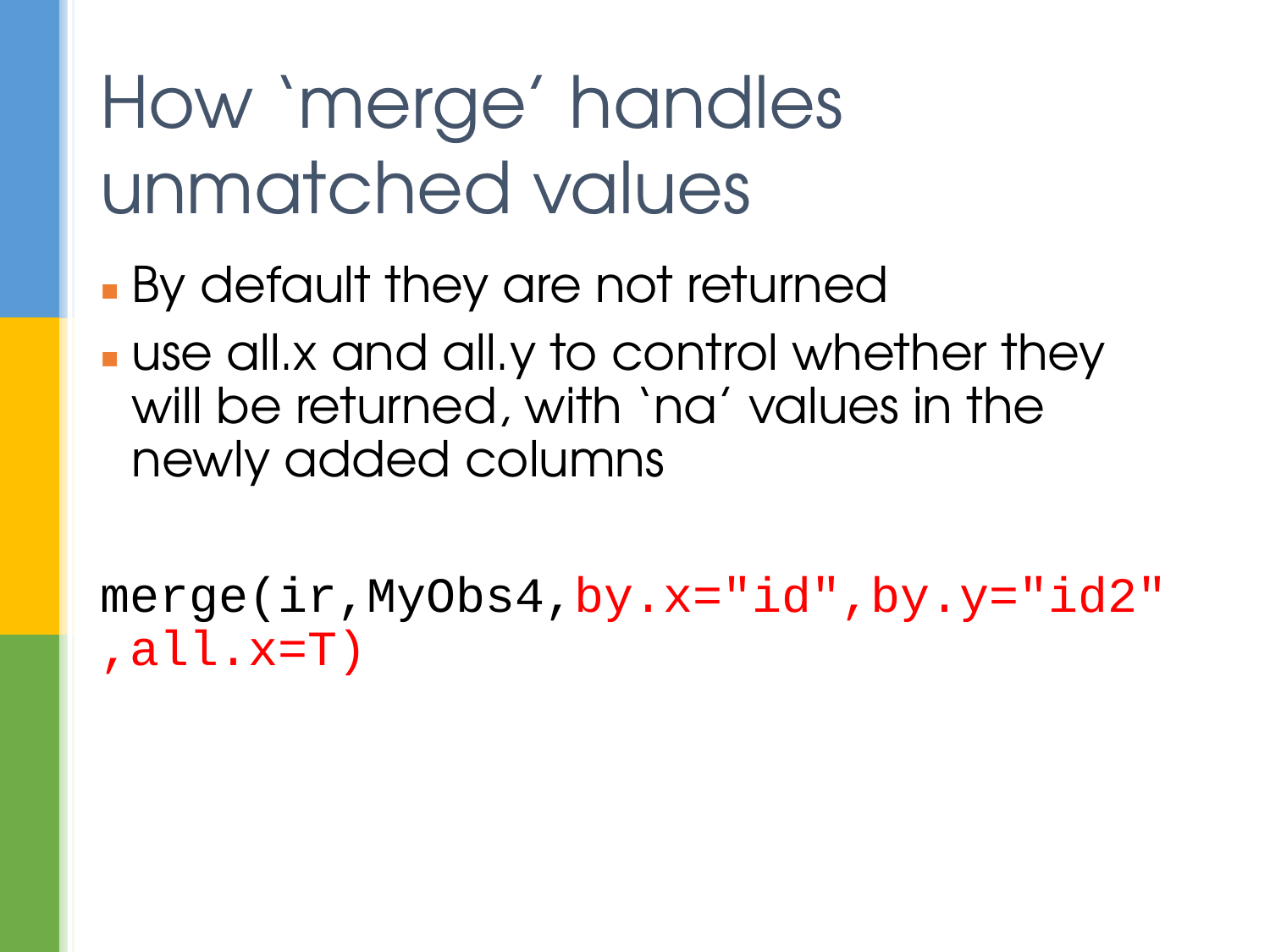

# How ‘merge’ handles unmatched values
By default they are not returned
use all.x and all.y to control whether they will be returned, with ‘na’ values in the newly added columns

merge(ir,MyObs4,by.x="id",by.y="id2",all.x=T)